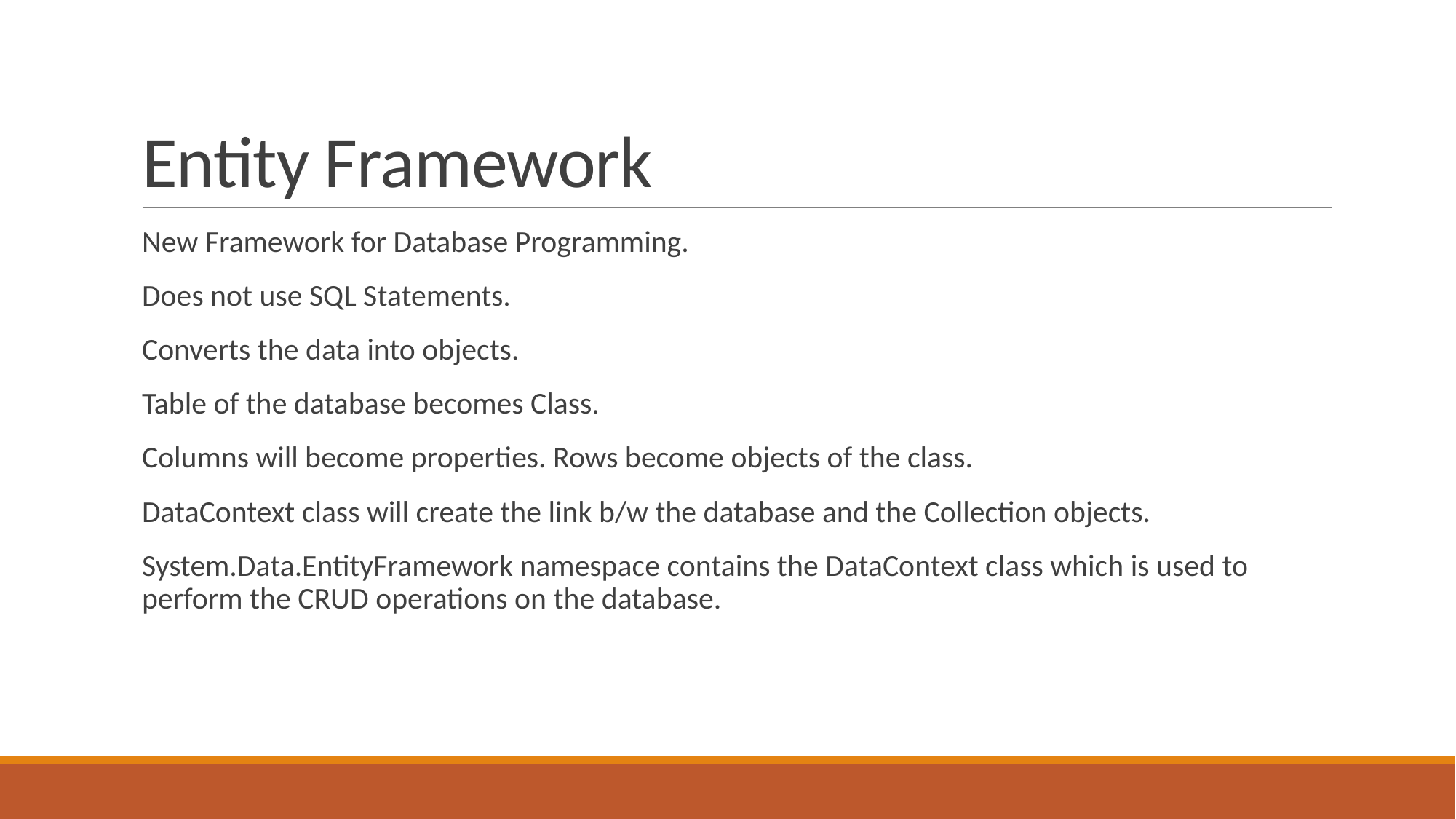

# Entity Framework
New Framework for Database Programming.
Does not use SQL Statements.
Converts the data into objects.
Table of the database becomes Class.
Columns will become properties. Rows become objects of the class.
DataContext class will create the link b/w the database and the Collection objects.
System.Data.EntityFramework namespace contains the DataContext class which is used to perform the CRUD operations on the database.